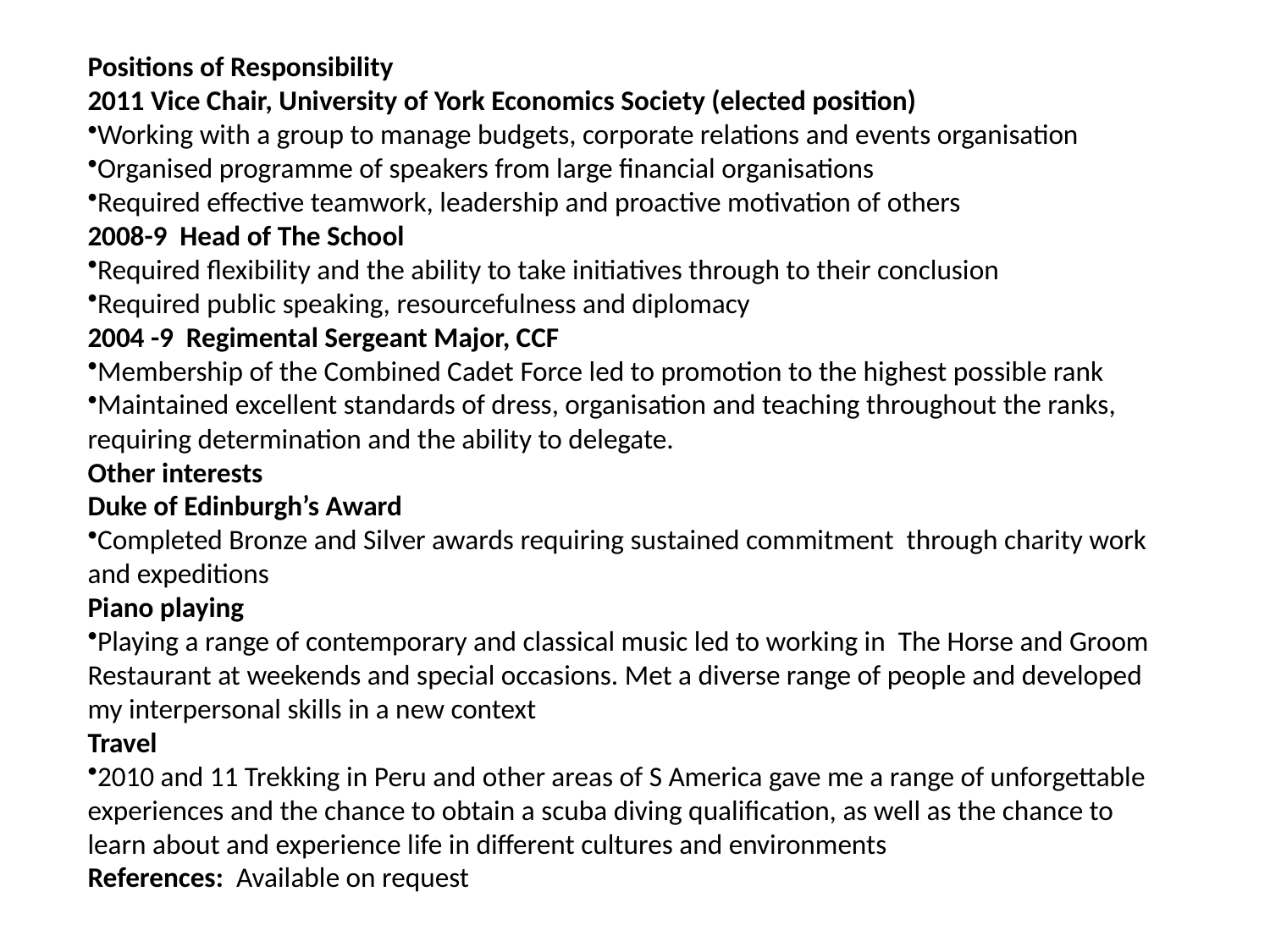

Positions of Responsibility
2011 Vice Chair, University of York Economics Society (elected position)
Working with a group to manage budgets, corporate relations and events organisation
Organised programme of speakers from large financial organisations
Required effective teamwork, leadership and proactive motivation of others
2008-9  Head of The School
Required flexibility and the ability to take initiatives through to their conclusion
Required public speaking, resourcefulness and diplomacy
2004 -9  Regimental Sergeant Major, CCF
Membership of the Combined Cadet Force led to promotion to the highest possible rank
Maintained excellent standards of dress, organisation and teaching throughout the ranks, requiring determination and the ability to delegate.
Other interests
Duke of Edinburgh’s Award
Completed Bronze and Silver awards requiring sustained commitment  through charity work and expeditions
Piano playing
Playing a range of contemporary and classical music led to working in  The Horse and Groom Restaurant at weekends and special occasions. Met a diverse range of people and developed my interpersonal skills in a new context
Travel
2010 and 11 Trekking in Peru and other areas of S America gave me a range of unforgettable experiences and the chance to obtain a scuba diving qualification, as well as the chance to learn about and experience life in different cultures and environments
References:  Available on request